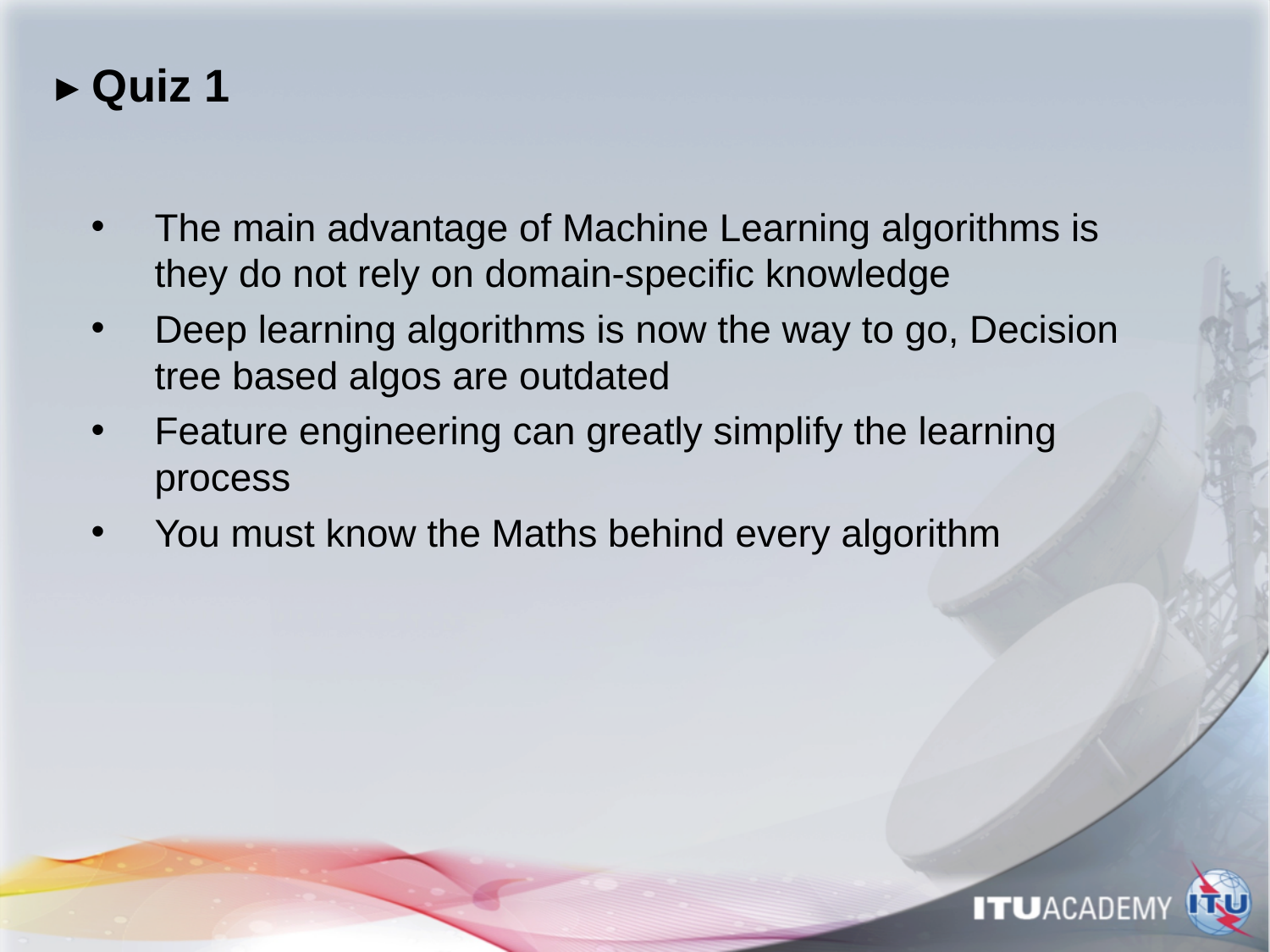

# ▸ Quiz 1
The main advantage of Machine Learning algorithms is they do not rely on domain-specific knowledge
Deep learning algorithms is now the way to go, Decision tree based algos are outdated
Feature engineering can greatly simplify the learning process
You must know the Maths behind every algorithm